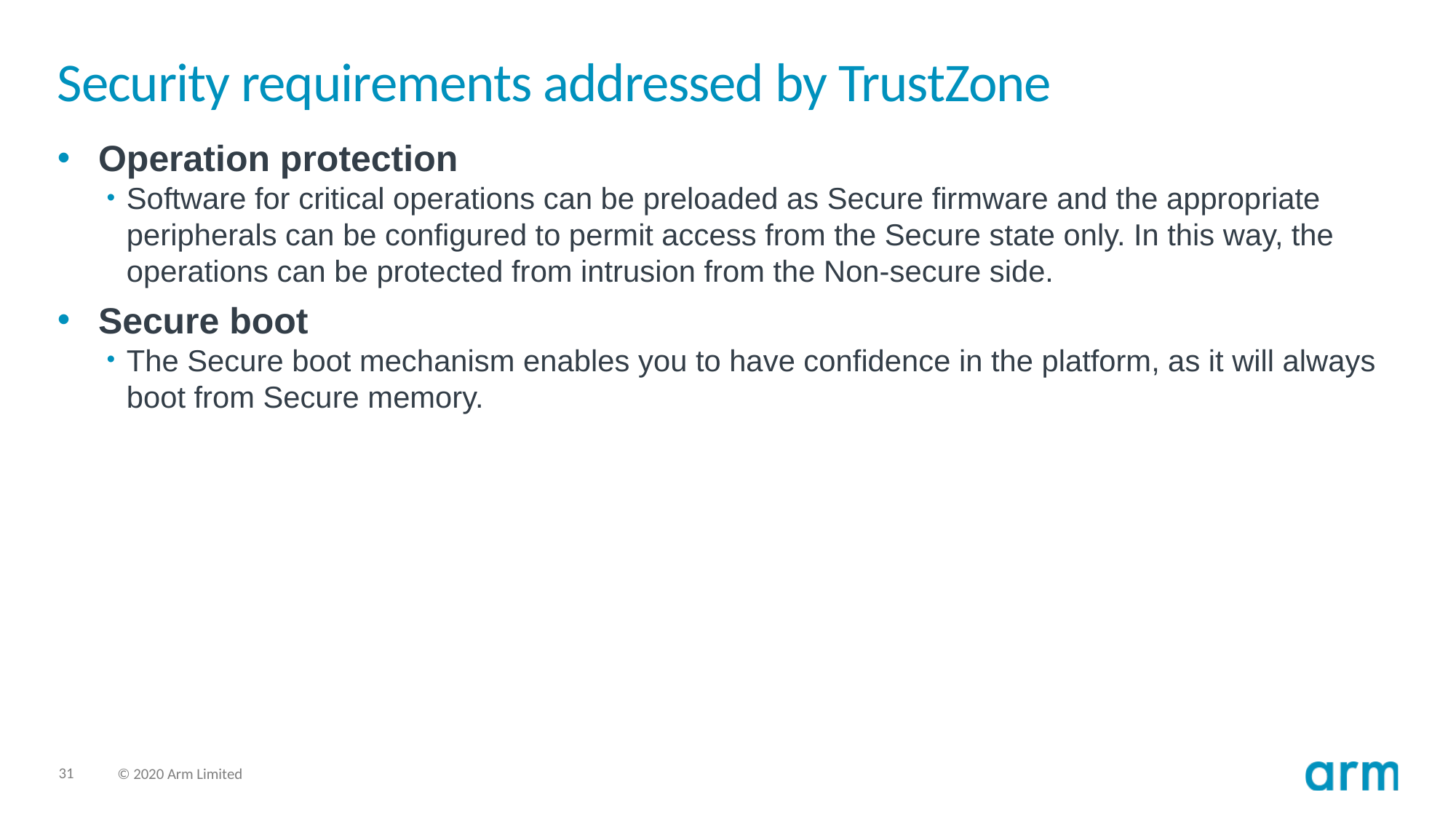

# Security requirements addressed by TrustZone
Operation protection
Software for critical operations can be preloaded as Secure firmware and the appropriate peripherals can be configured to permit access from the Secure state only. In this way, the operations can be protected from intrusion from the Non-secure side.
Secure boot
The Secure boot mechanism enables you to have confidence in the platform, as it will always boot from Secure memory.